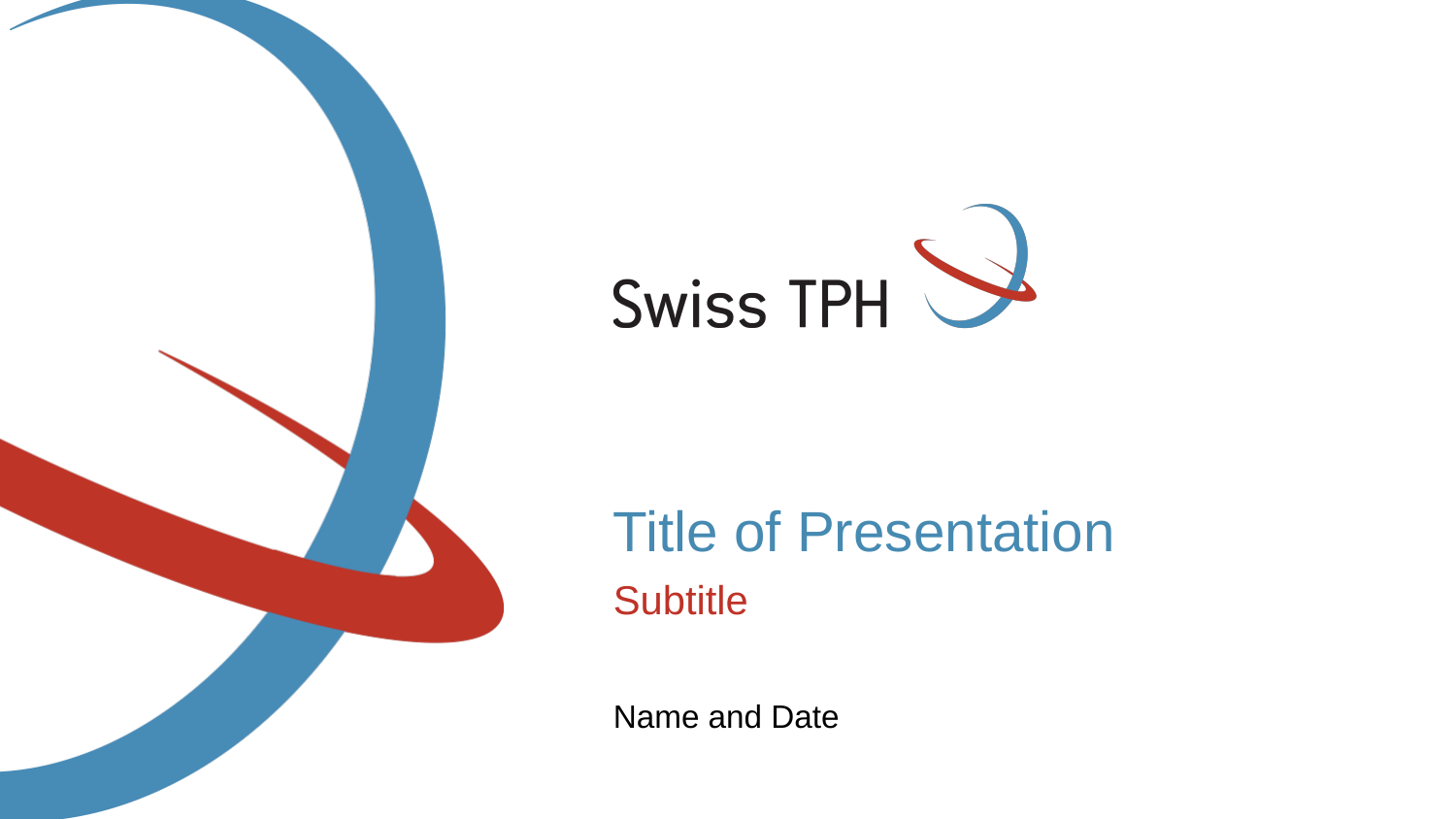

Title of Presentation
Subtitle
Name and Date